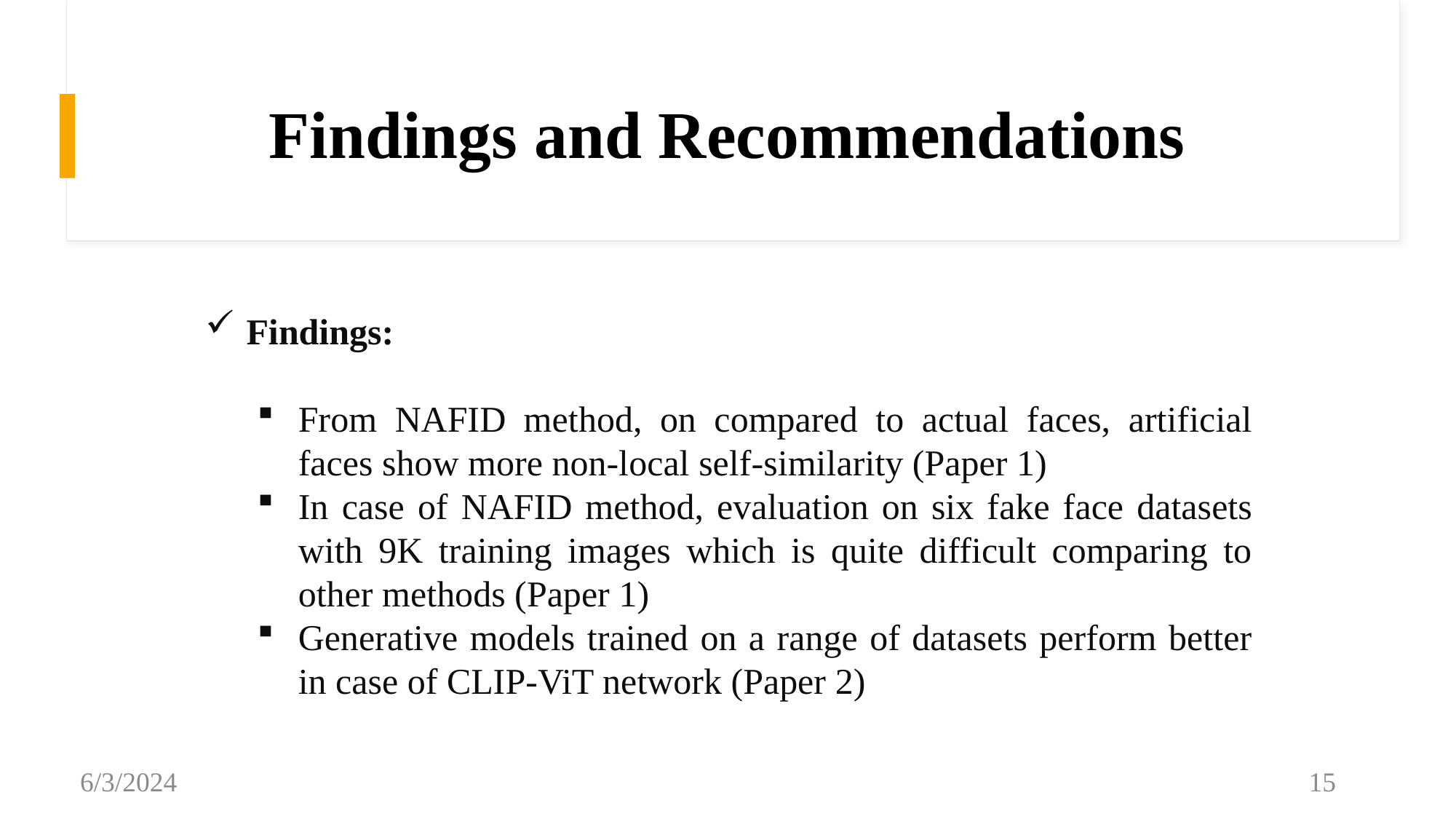

# Findings and Recommendations
Findings:

From NAFID method, on compared to actual faces, artificial faces show more non-local self-similarity (Paper 1)
In case of NAFID method, evaluation on six fake face datasets with 9K training images which is quite difficult comparing to other methods (Paper 1)
Generative models trained on a range of datasets perform better in case of CLIP-ViT network (Paper 2)
6/3/2024
15